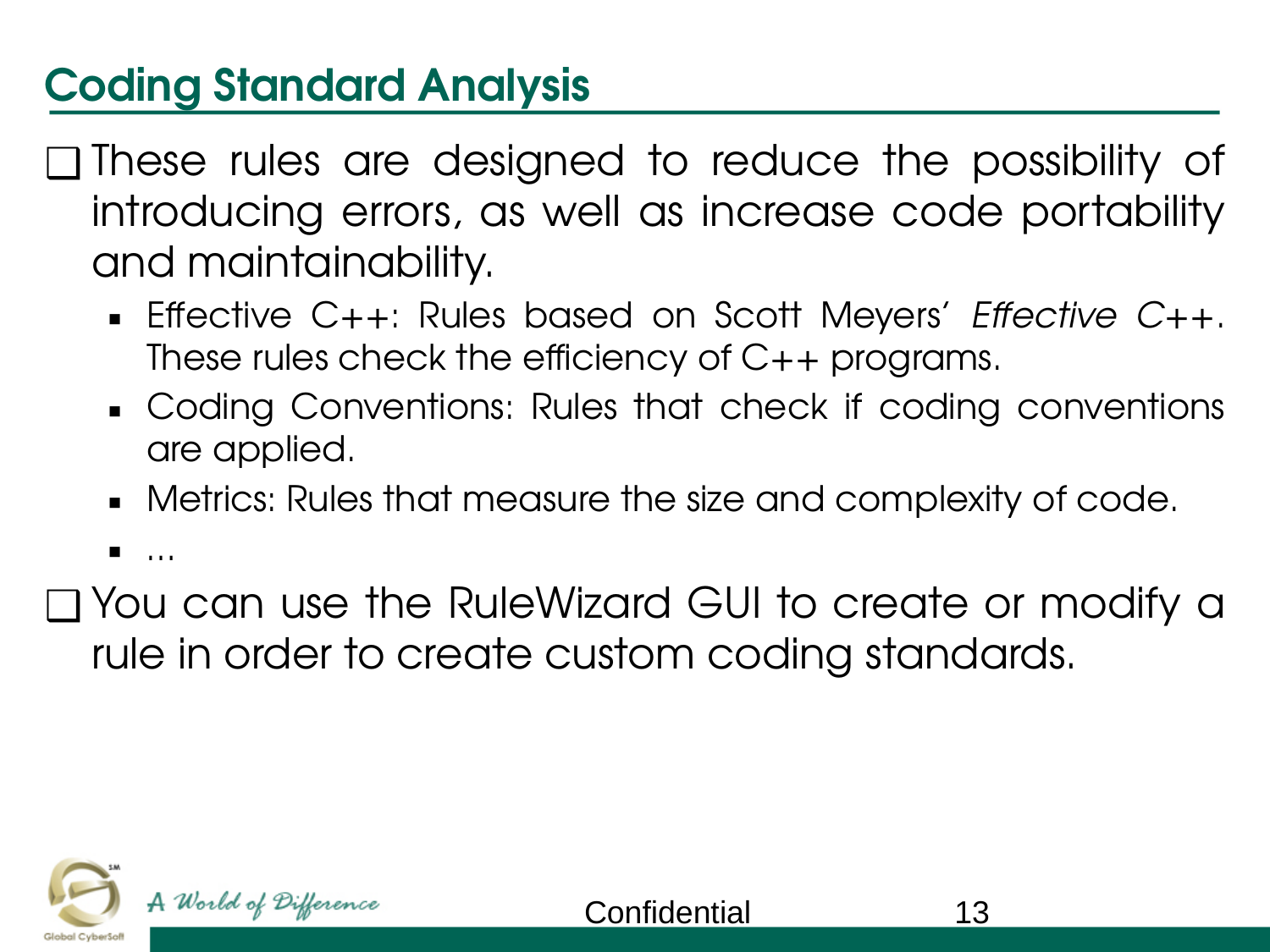

# Coding Standard Analysis
These rules are designed to reduce the possibility of introducing errors, as well as increase code portability and maintainability.
Effective C++: Rules based on Scott Meyers’ Effective C++. These rules check the efficiency of C++ programs.
Coding Conventions: Rules that check if coding conventions are applied.
Metrics: Rules that measure the size and complexity of code.
…
You can use the RuleWizard GUI to create or modify a rule in order to create custom coding standards.
Confidential
13